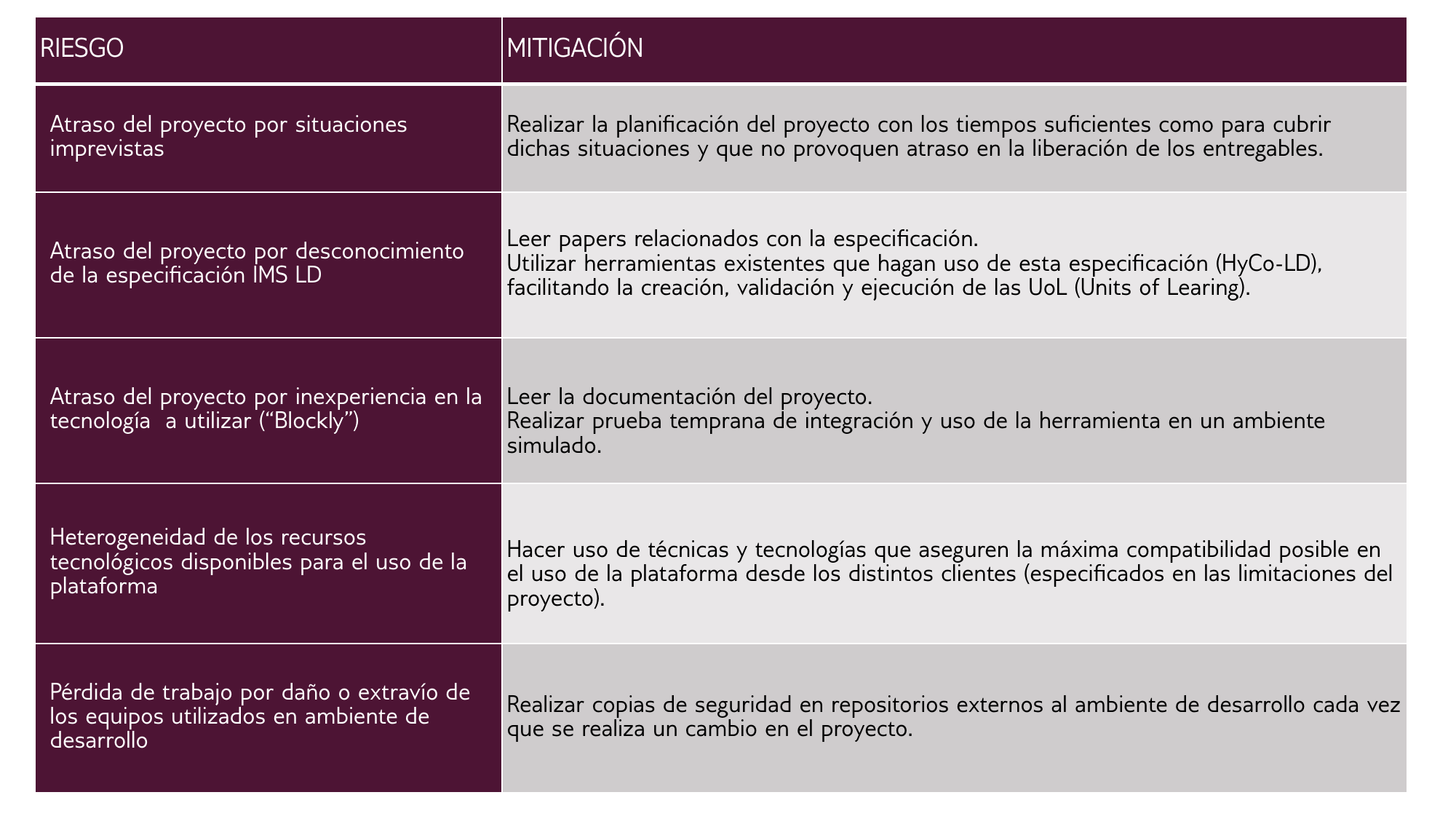

| RIESGO | MITIGACIÓN |
| --- | --- |
| Atraso del proyecto por situaciones imprevistas | Realizar la planificación del proyecto con los tiempos suficientes como para cubrir dichas situaciones y que no provoquen atraso en la liberación de los entregables. |
| Atraso del proyecto por desconocimiento de la especificación IMS LD | Leer papers relacionados con la especificación. Utilizar herramientas existentes que hagan uso de esta especificación (HyCo-LD), facilitando la creación, validación y ejecución de las UoL (Units of Learing). |
| Atraso del proyecto por inexperiencia en la tecnología a utilizar (“Blockly”) | Leer la documentación del proyecto. Realizar prueba temprana de integración y uso de la herramienta en un ambiente simulado. |
| Heterogeneidad de los recursos tecnológicos disponibles para el uso de la plataforma | Hacer uso de técnicas y tecnologías que aseguren la máxima compatibilidad posible en el uso de la plataforma desde los distintos clientes (especificados en las limitaciones del proyecto). |
| Pérdida de trabajo por daño o extravío de los equipos utilizados en ambiente de desarrollo | Realizar copias de seguridad en repositorios externos al ambiente de desarrollo cada vez que se realiza un cambio en el proyecto. |
#

25